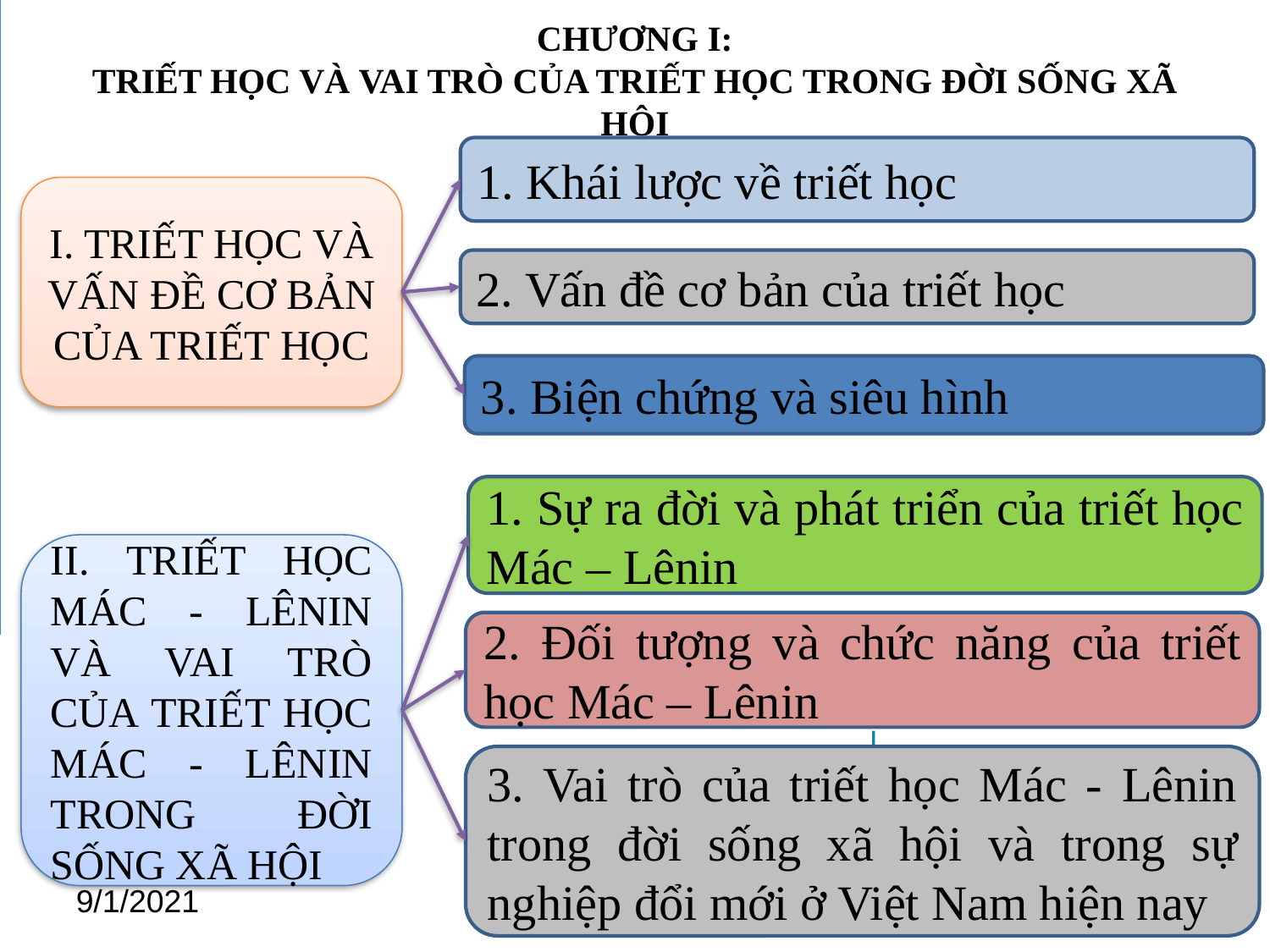

# CHƯƠNG I: TRIẾT HỌC VÀ VAI TRÒ CỦA TRIẾT HỌC TRONG ĐỜI SỐNG XÃ HỘI
1. Khái lược về triết học
I. TRIẾT HỌC VÀ VẤN ĐỀ CƠ BẢN CỦA TRIẾT HỌC
2. Vấn đề cơ bản của triết học
3. Biện chứng và siêu hình
1. Sự ra đời và phát triển của triết học Mác – Lênin
II. TRIẾT HỌC MÁC - LÊNIN VÀ VAI TRÒ CỦA TRIẾT HỌC MÁC - LÊNIN TRONG ĐỜI SỐNG XÃ HỘI
2. Đối tượng và chức năng của triết học Mác – Lênin
3. Vai trò của triết học Mác - Lênin trong đời sống xã hội và trong sự nghiệp đổi mới ở Việt Nam hiện nay
9/1/2021